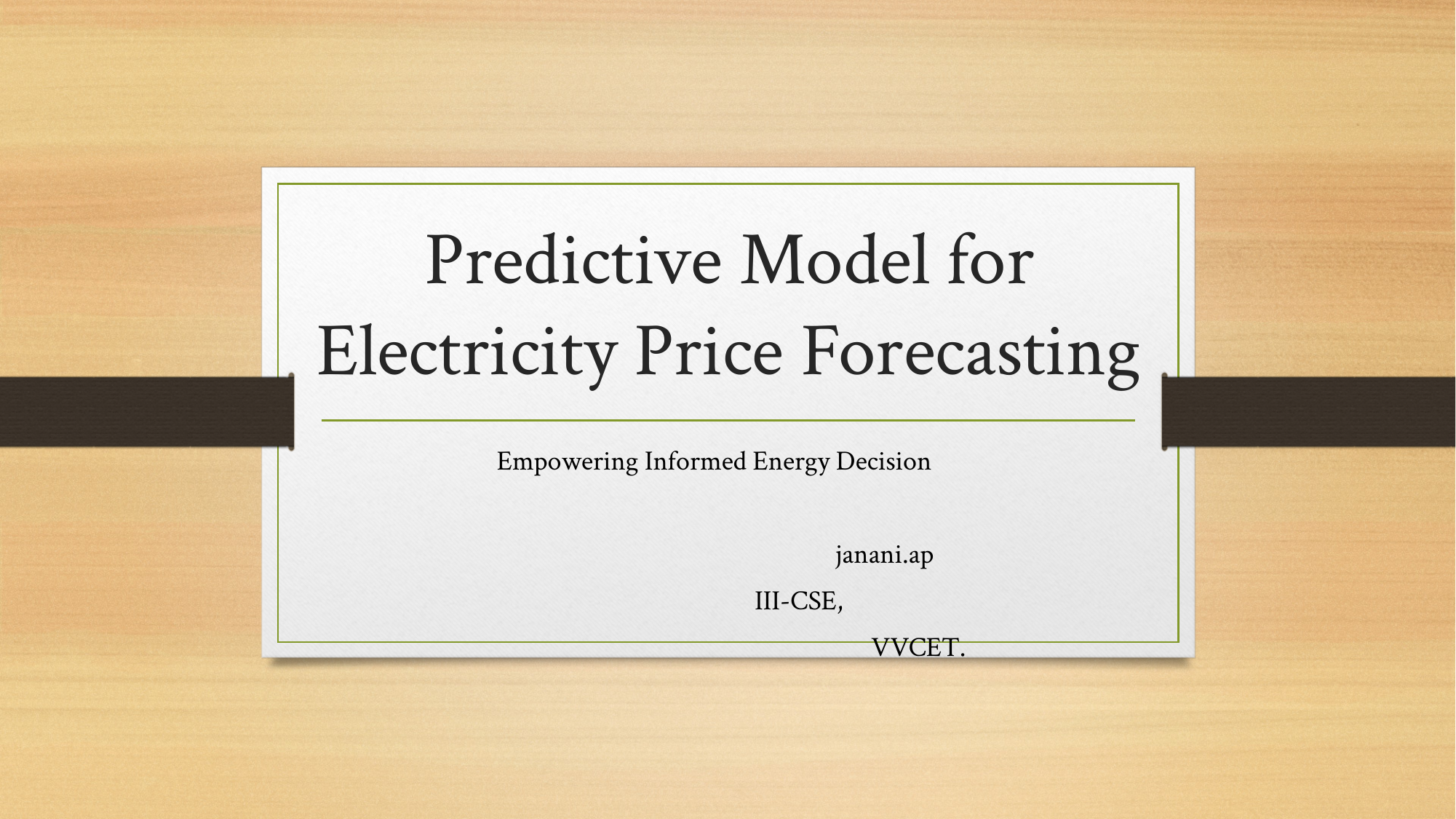

# Predictive Model for Electricity Price Forecasting
Empowering Informed Energy Decision

                               			         janani.ap
							            III-CSE,
                                                                  VVCET.